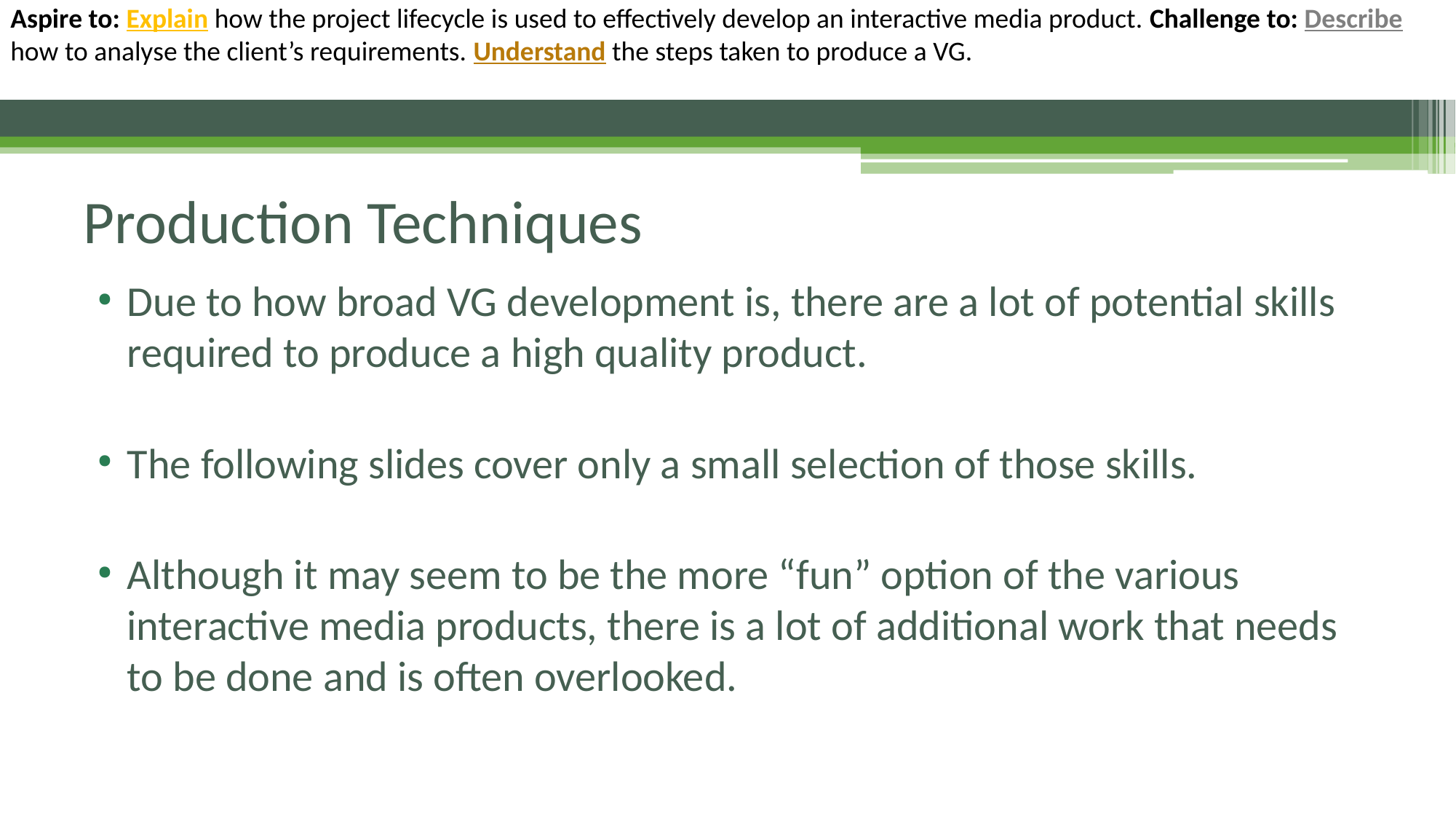

# Production Techniques
Due to how broad VG development is, there are a lot of potential skills required to produce a high quality product.

The following slides cover only a small selection of those skills.

Although it may seem to be the more “fun” option of the various interactive media products, there is a lot of additional work that needs to be done and is often overlooked.